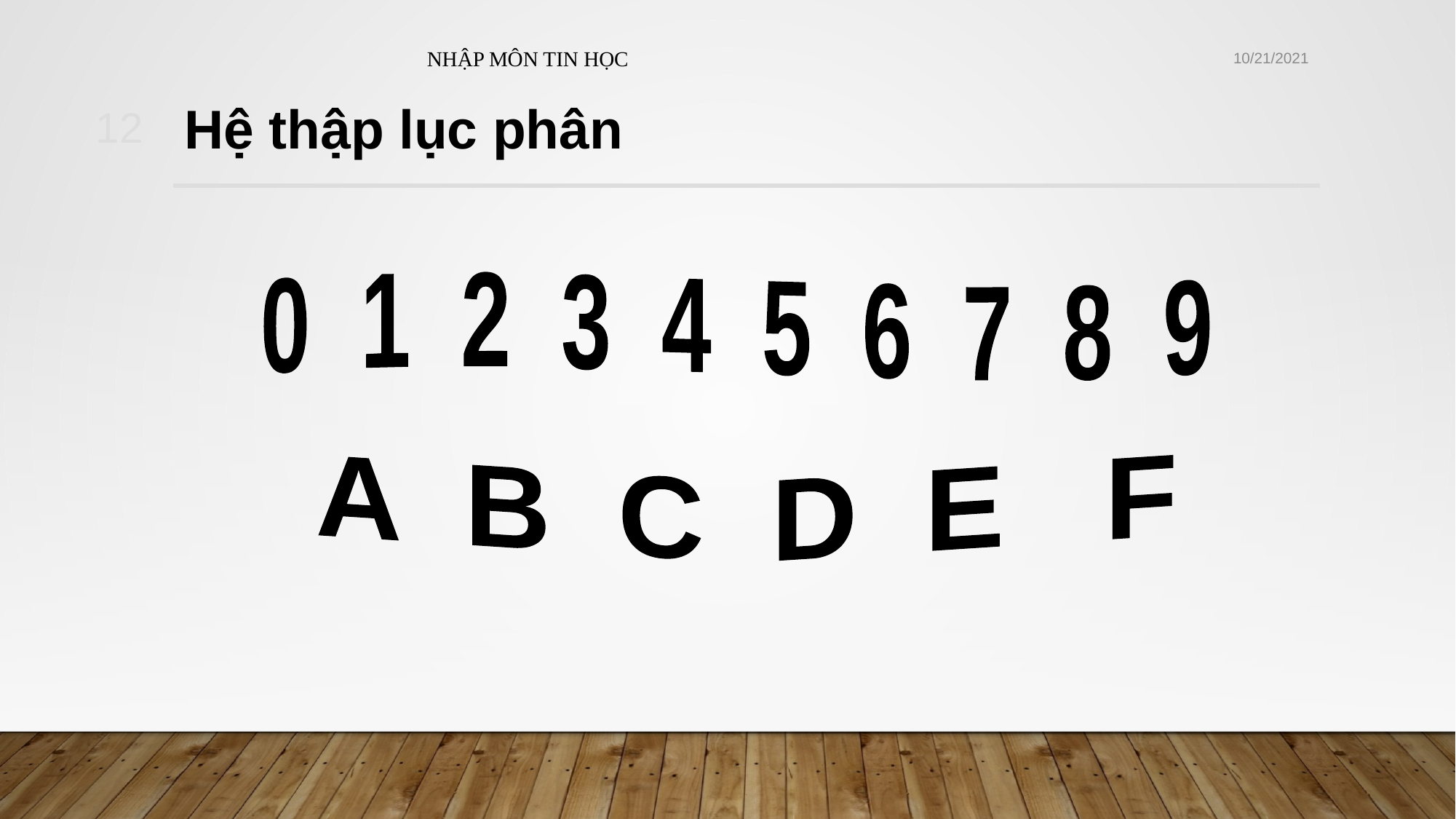

NHẬP MÔN TIN HỌC
10/21/2021
12
# Hệ thập lục phân
0  1  2  3  4  5  6  7  8  9
A  B  C  D  E   F